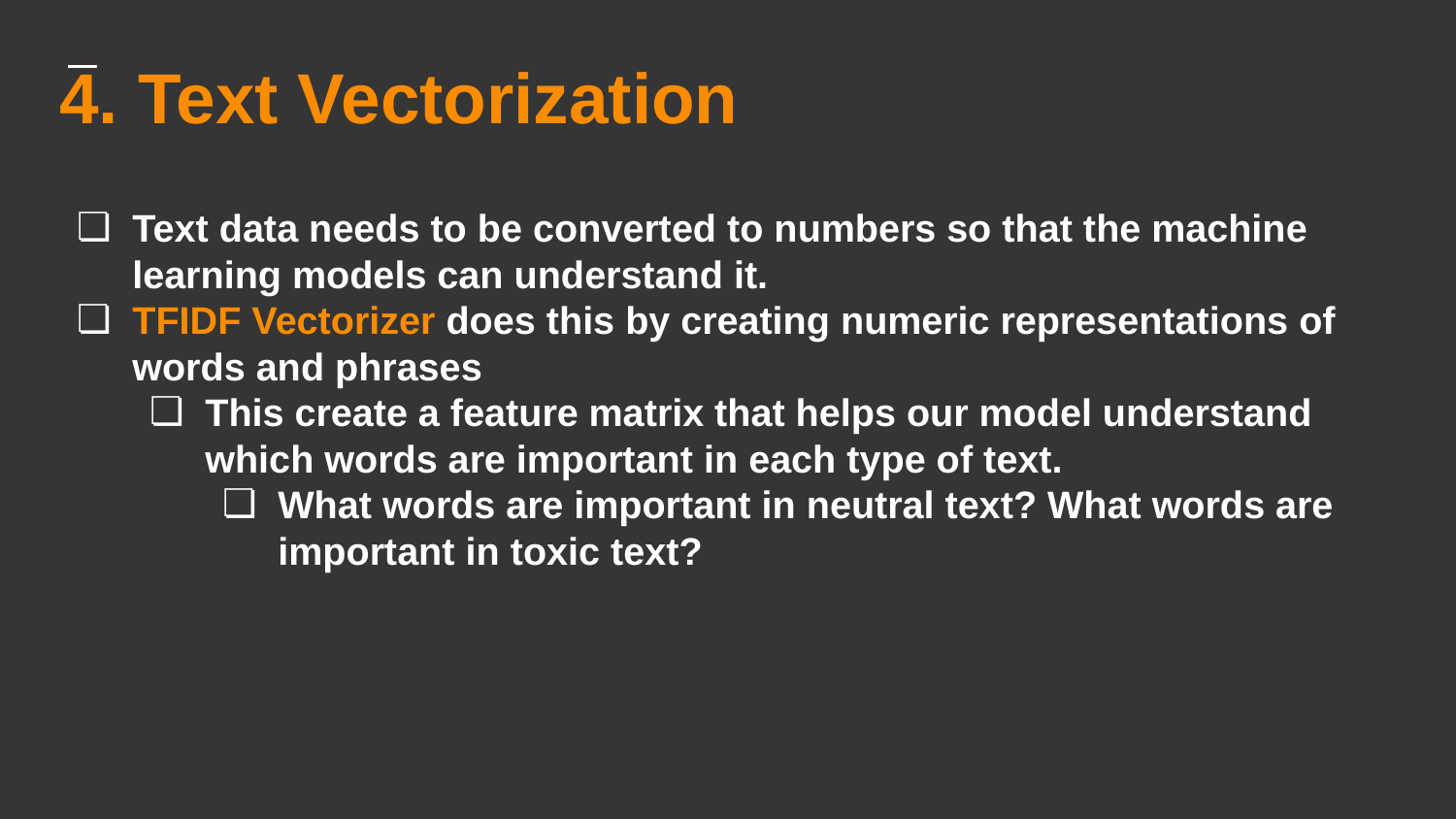

# 4. Text Vectorization

Text data needs to be converted to numbers so that the machine learning models can understand it.
TFIDF Vectorizer does this by creating numeric representations of words and phrases
This create a feature matrix that helps our model understand which words are important in each type of text.
What words are important in neutral text? What words are important in toxic text?